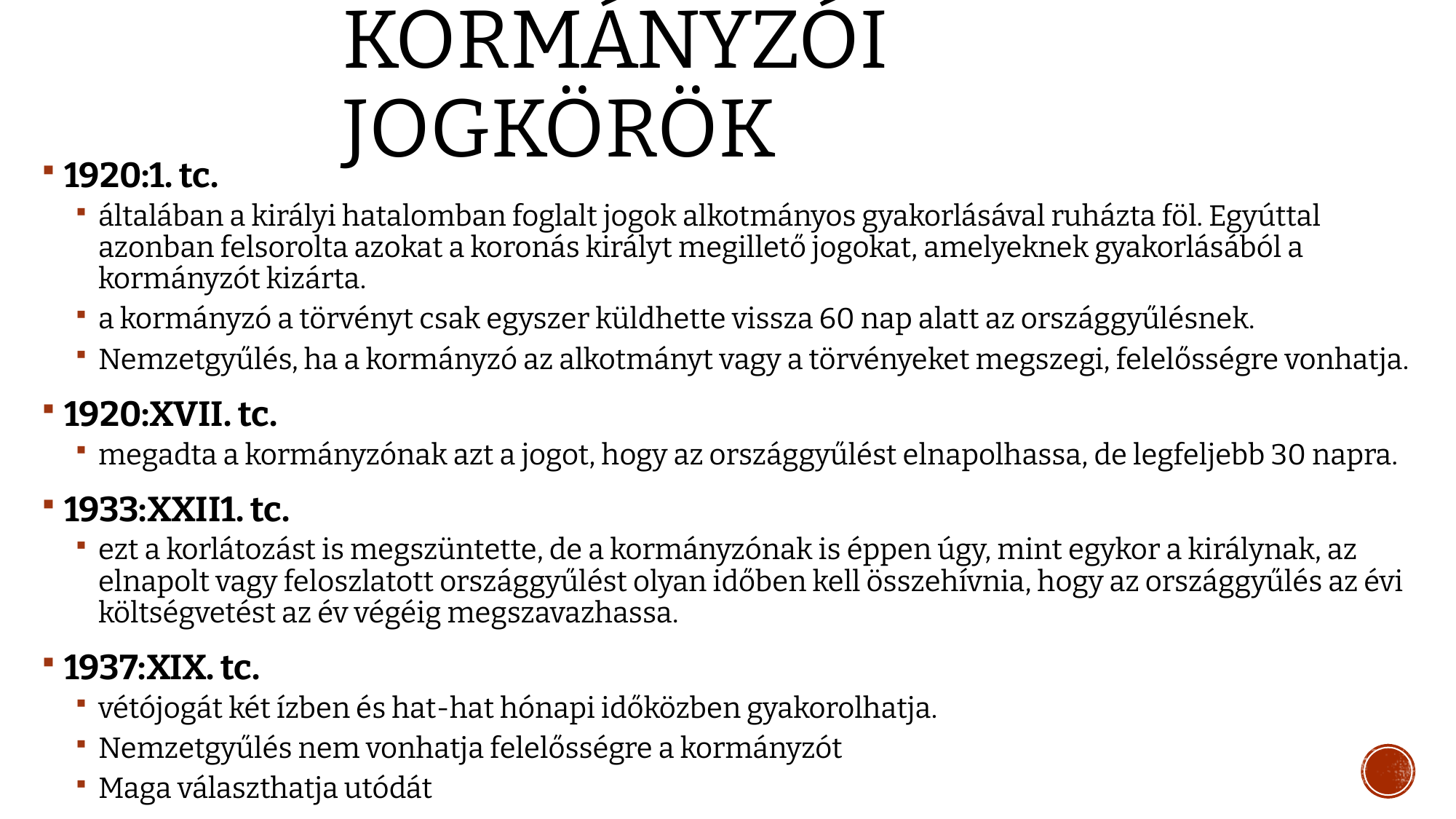

# Kormányzói jogkörök
1920:1. tc.
általában a királyi hatalomban foglalt jogok alkotmányos gyakorlásával ruházta föl. Egyúttal azonban felsorolta azokat a koronás királyt megillető jogokat, amelyeknek gyakorlásából a kormányzót kizárta.
a kormányzó a törvényt csak egyszer küldhette vissza 60 nap alatt az országgyűlésnek.
Nemzetgyűlés, ha a kormányzó az alkotmányt vagy a törvényeket megszegi, felelősségre vonhatja.
1920:XVII. tc.
megadta a kormányzónak azt a jogot, hogy az országgyűlést elnapolhassa, de legfeljebb 30 napra.
1933:XXII1. tc.
ezt a korlátozást is megszüntette, de a kormányzónak is éppen úgy, mint egykor a királynak, az elnapolt vagy feloszlatott országgyűlést olyan időben kell összehívnia, hogy az országgyűlés az évi költségvetést az év végéig megszavazhassa.
1937:XIX. tc.
vétójogát két ízben és hat-hat hónapi időközben gyakorolhatja.
Nemzetgyűlés nem vonhatja felelősségre a kormányzót
Maga választhatja utódát